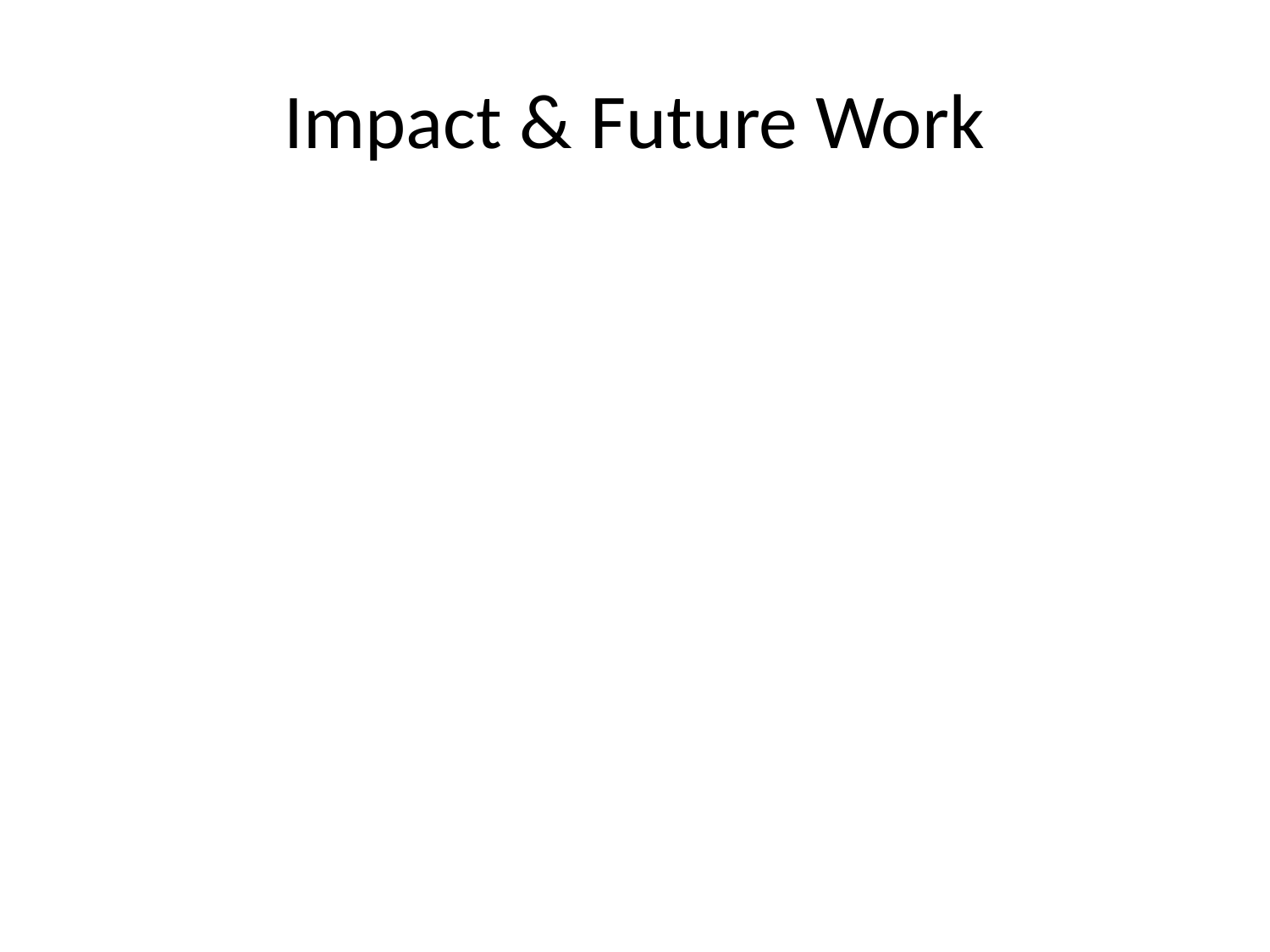

# Impact & Future Work

• Accelerates discovery of insights from space biology publications.
• Next Steps:
  - Expand AI classification.
  - Add collaborative annotation.
  - Improve search UX with clickable tags.
• Encourages adoption by scientists and mission planners.